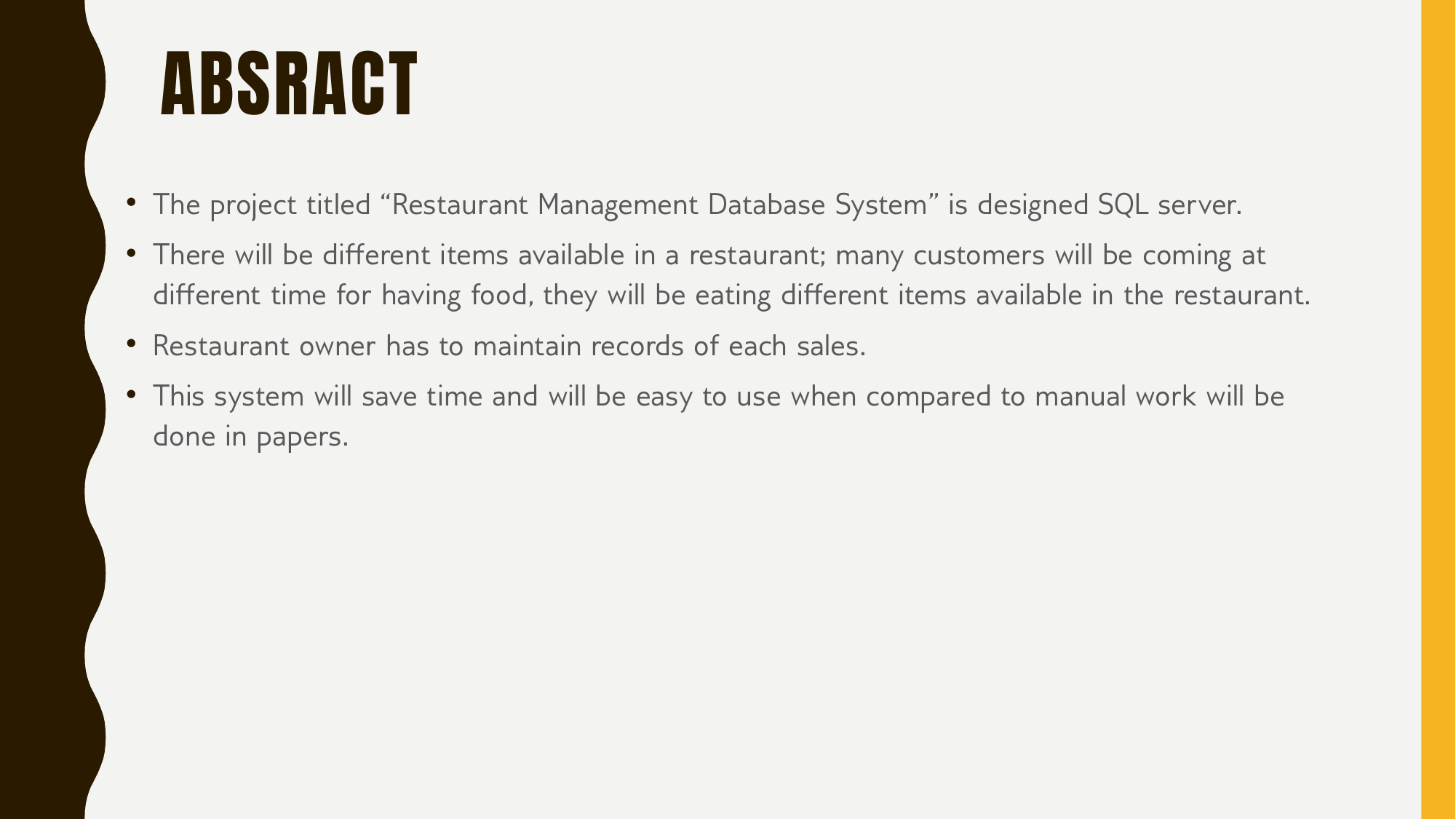

# Absract
The project titled “Restaurant Management Database System” is designed SQL server.
There will be different items available in a restaurant; many customers will be coming at different time for having food, they will be eating different items available in the restaurant.
Restaurant owner has to maintain records of each sales.
This system will save time and will be easy to use when compared to manual work will be done in papers.